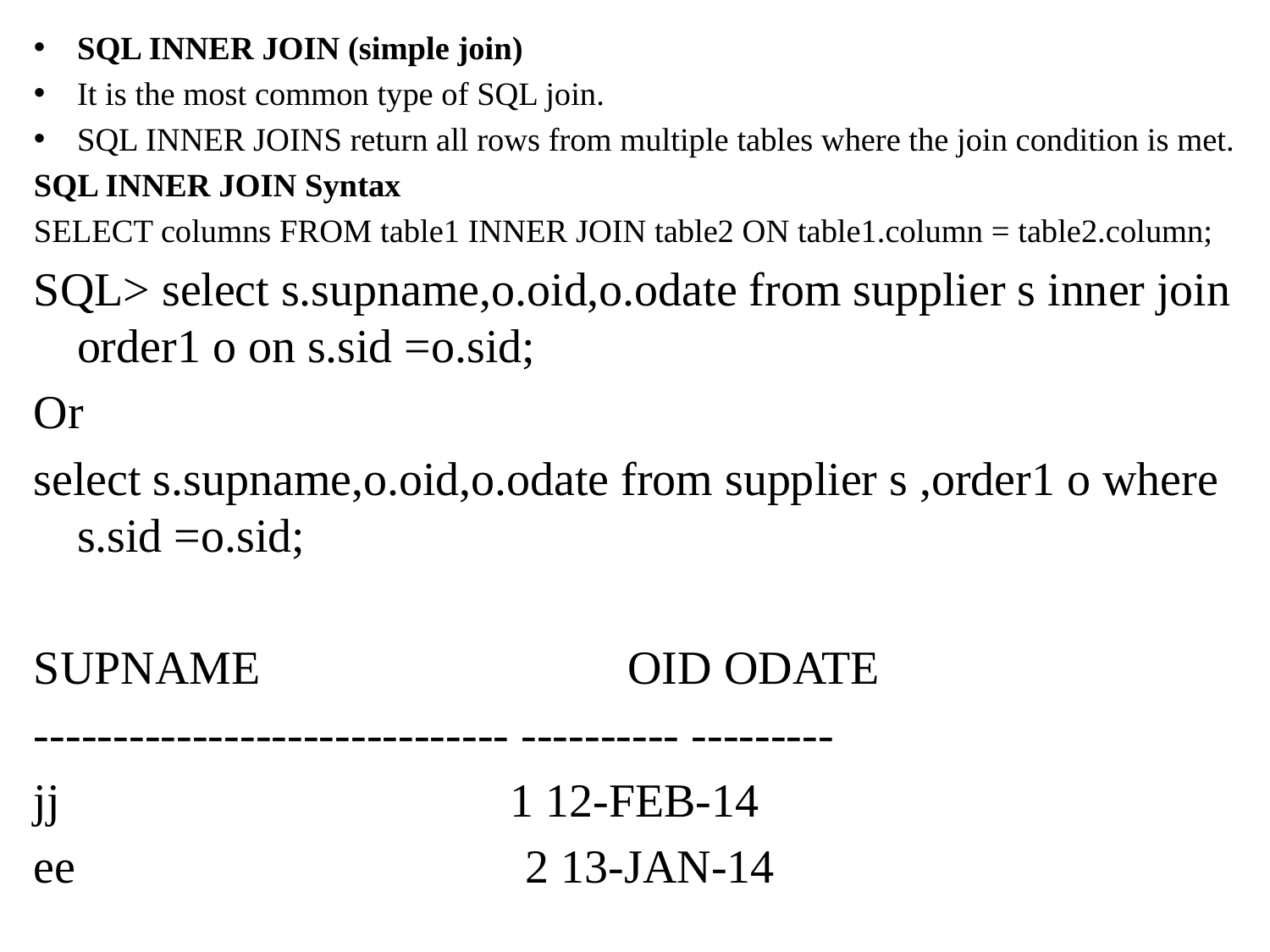

SQL INNER JOIN (simple join)
It is the most common type of SQL join.
SQL INNER JOINS return all rows from multiple tables where the join condition is met.
SQL INNER JOIN Syntax
SELECT columns FROM table1 INNER JOIN table2 ON table1.column = table2.column;
SQL> select s.supname,o.oid,o.odate from supplier s inner join order1 o on s.sid =o.sid;
Or
select s.supname,o.oid,o.odate from supplier s ,order1 o where s.sid =o.sid;

SUPNAME                               OID ODATE
------------------------------ ---------- ---------
jj                                      1 12-FEB-14
ee                                      2 13-JAN-14